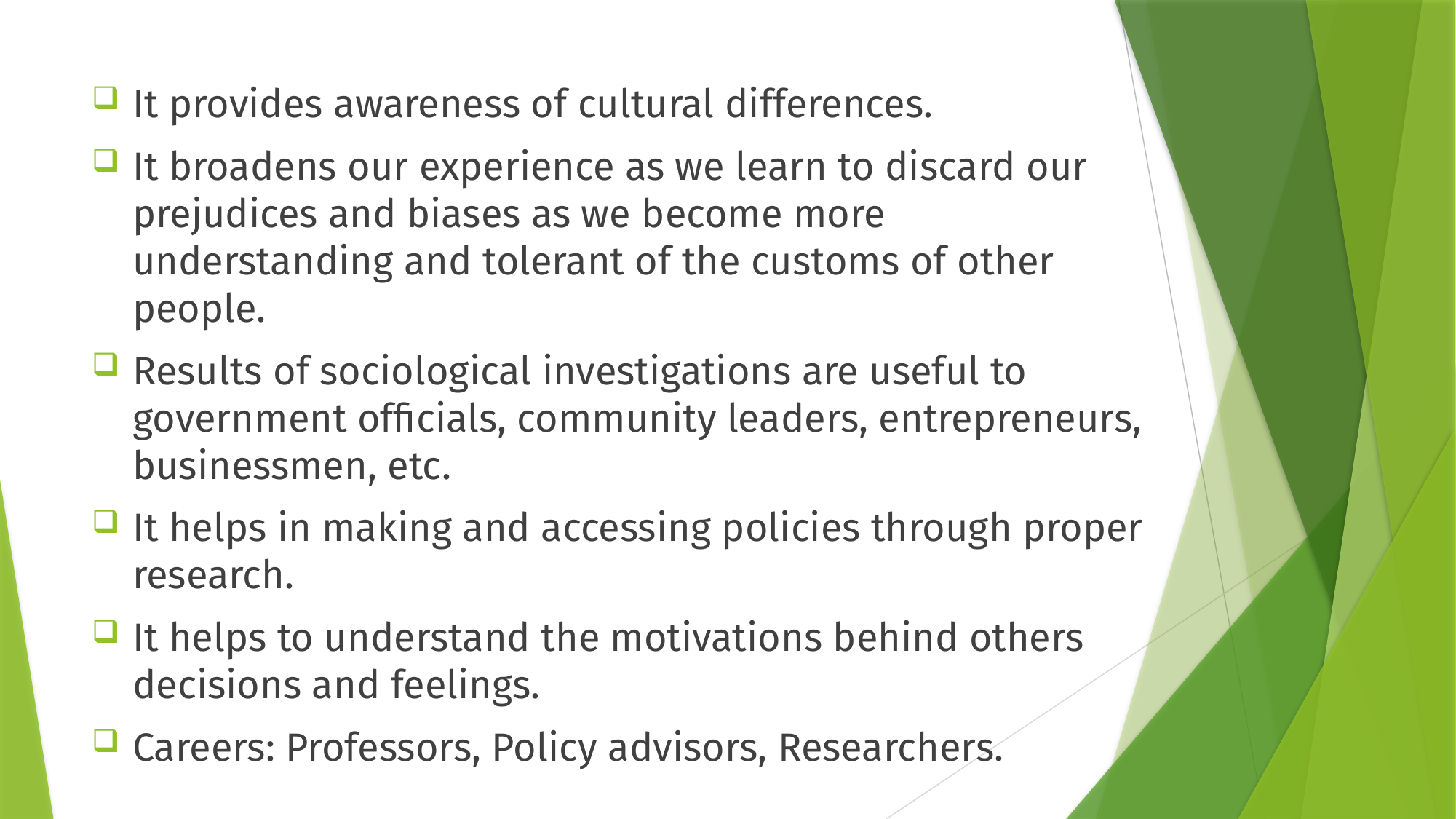

It provides awareness of cultural differences.
It broadens our experience as we learn to discard our prejudices and biases as we become more understanding and tolerant of the customs of other people.
Results of sociological investigations are useful to government officials, community leaders, entrepreneurs, businessmen, etc.
It helps in making and accessing policies through proper research.
It helps to understand the motivations behind others decisions and feelings.
Careers: Professors, Policy advisors, Researchers.

#